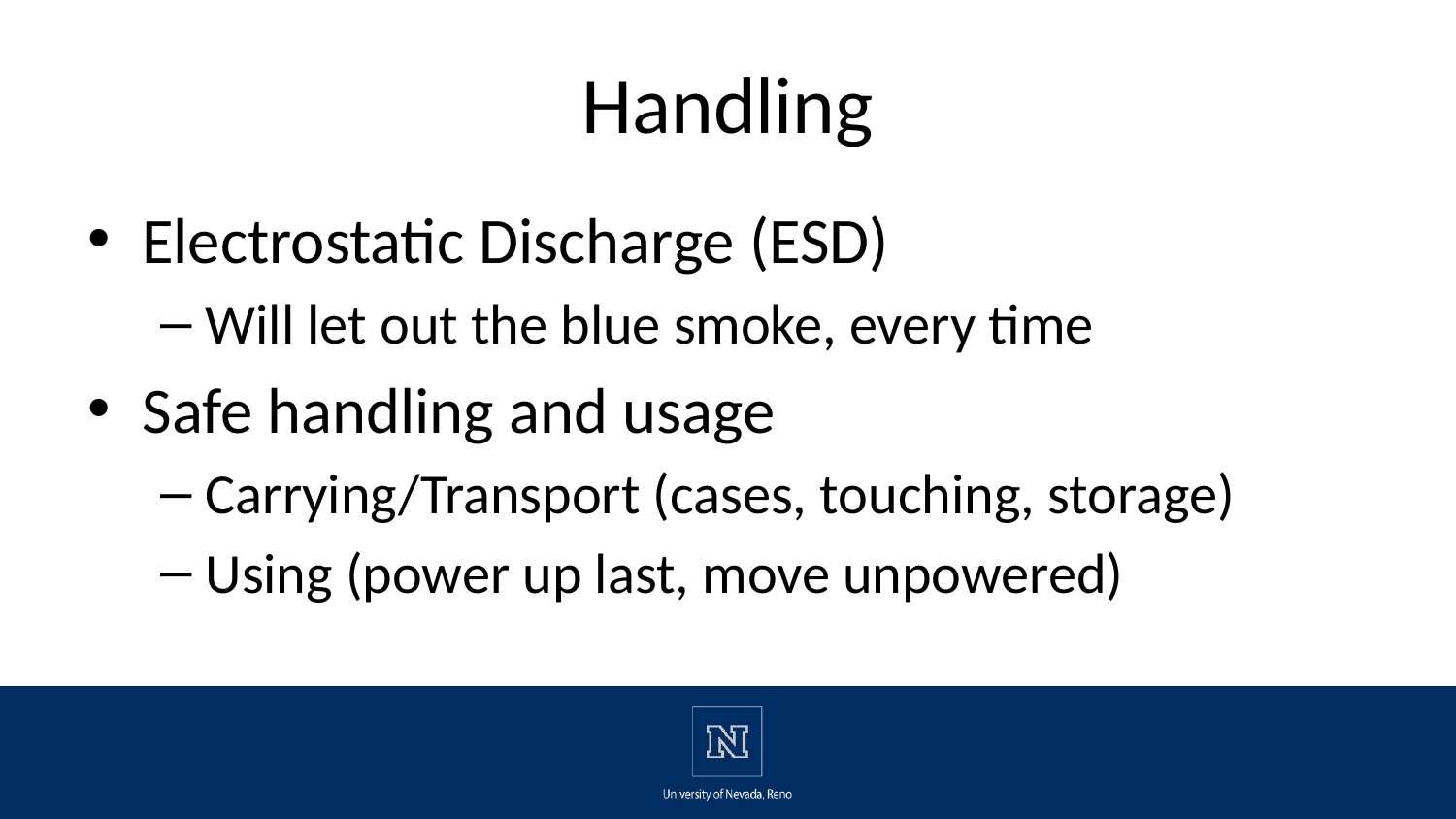

# Handling
Electrostatic Discharge (ESD)
Will let out the blue smoke, every time
Safe handling and usage
Carrying/Transport (cases, touching, storage)
Using (power up last, move unpowered)